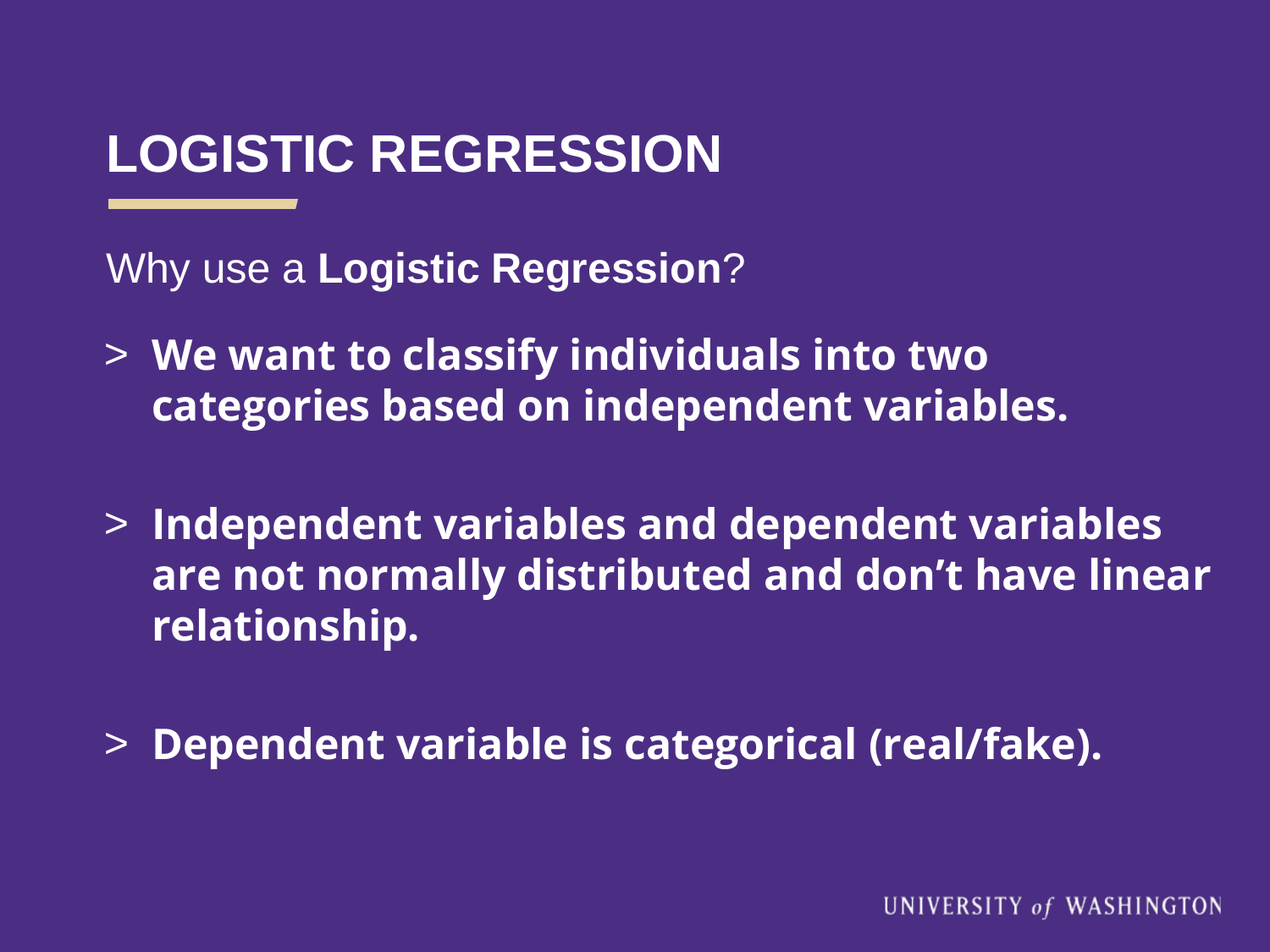

# LOGISTIC REGRESSION
Why use a Logistic Regression?
We want to classify individuals into two categories based on independent variables.

Independent variables and dependent variables are not normally distributed and don’t have linear relationship.

Dependent variable is categorical (real/fake).